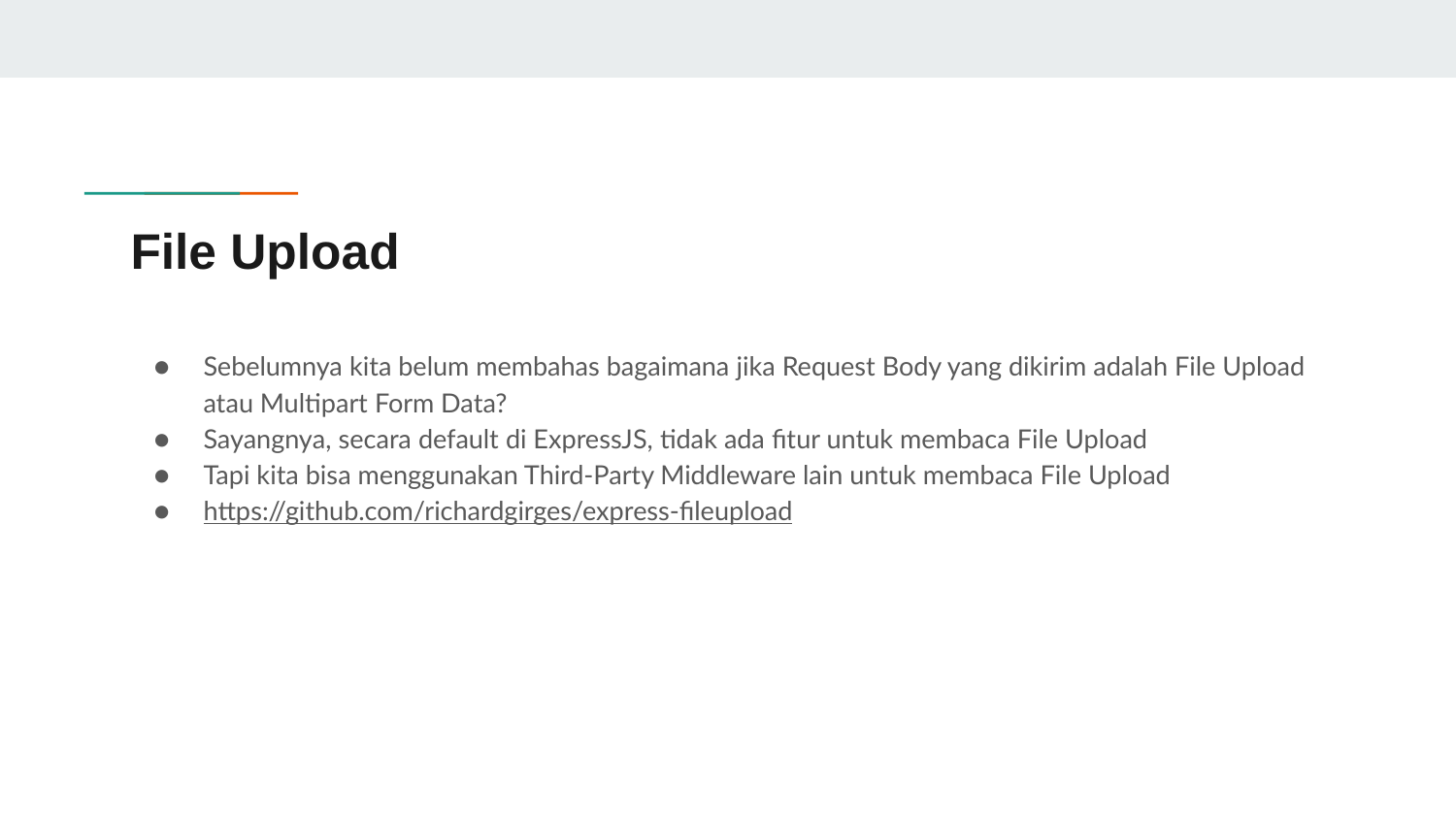

# File Upload
Sebelumnya kita belum membahas bagaimana jika Request Body yang dikirim adalah File Upload atau Multipart Form Data?
Sayangnya, secara default di ExpressJS, tidak ada fitur untuk membaca File Upload
Tapi kita bisa menggunakan Third-Party Middleware lain untuk membaca File Upload
https://github.com/richardgirges/express-fileupload